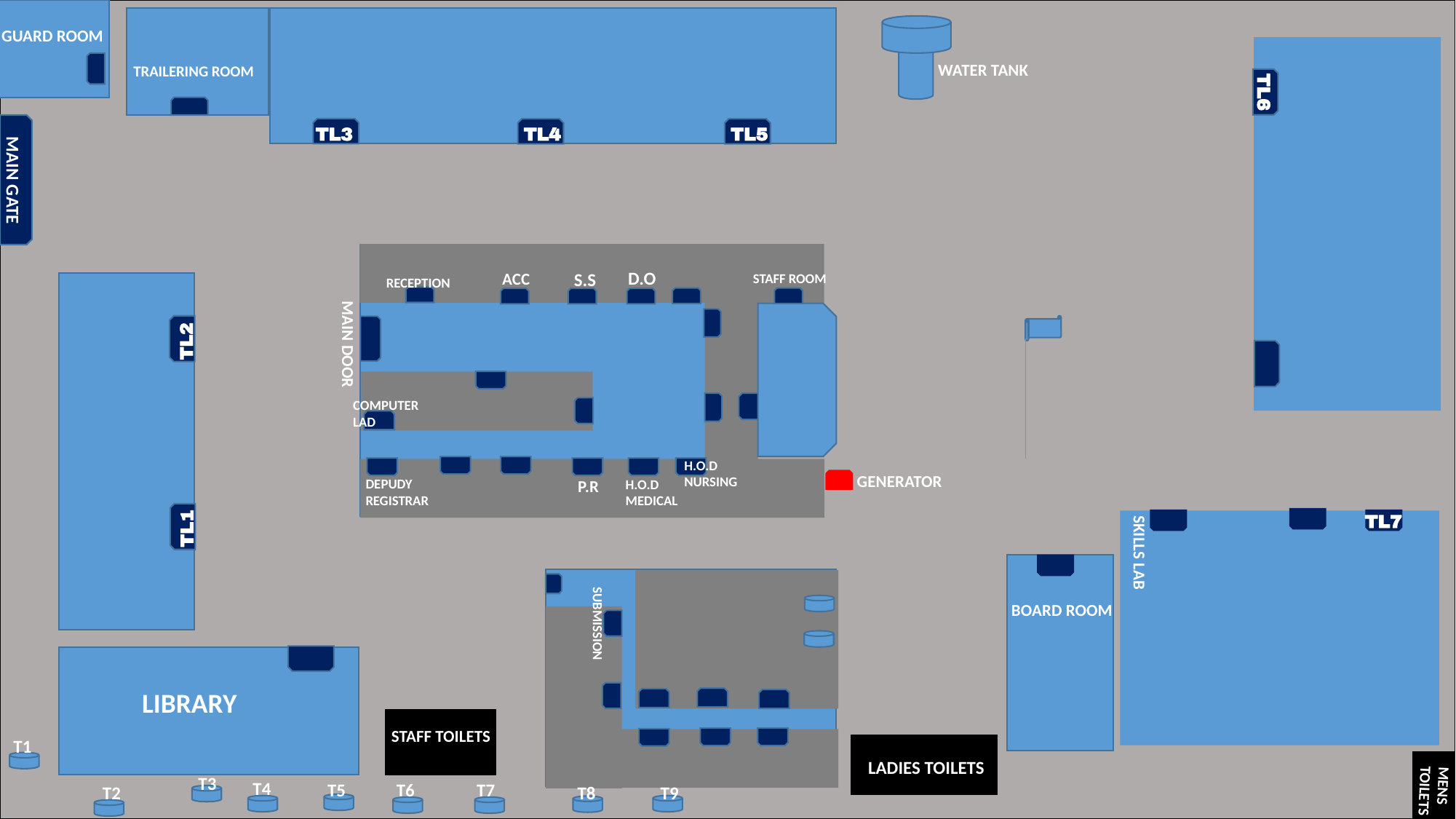

T

GUARD ROOM

WATER TANK
TRAILERING ROOM

TL6

TL3
TL5
TL4

MAIN GATE

D.O
S.S
ACC
STAFF ROOM
RECEPTION

TL2

MAIN DOOR
COMPUTER LAD

H.O.D
NURSING

GENERATOR

DEPUDY
REGISTRAR
H.O.D MEDICAL
P.R
TL1
TL7

SKILLS LAB

BOARD ROOM

SUBMISSION

LIBRARY

STAFF TOILETS

T1

LADIES TOILETS

T3
T4
T6
T7
T5
T9
T2
T8
MENS TOILETS